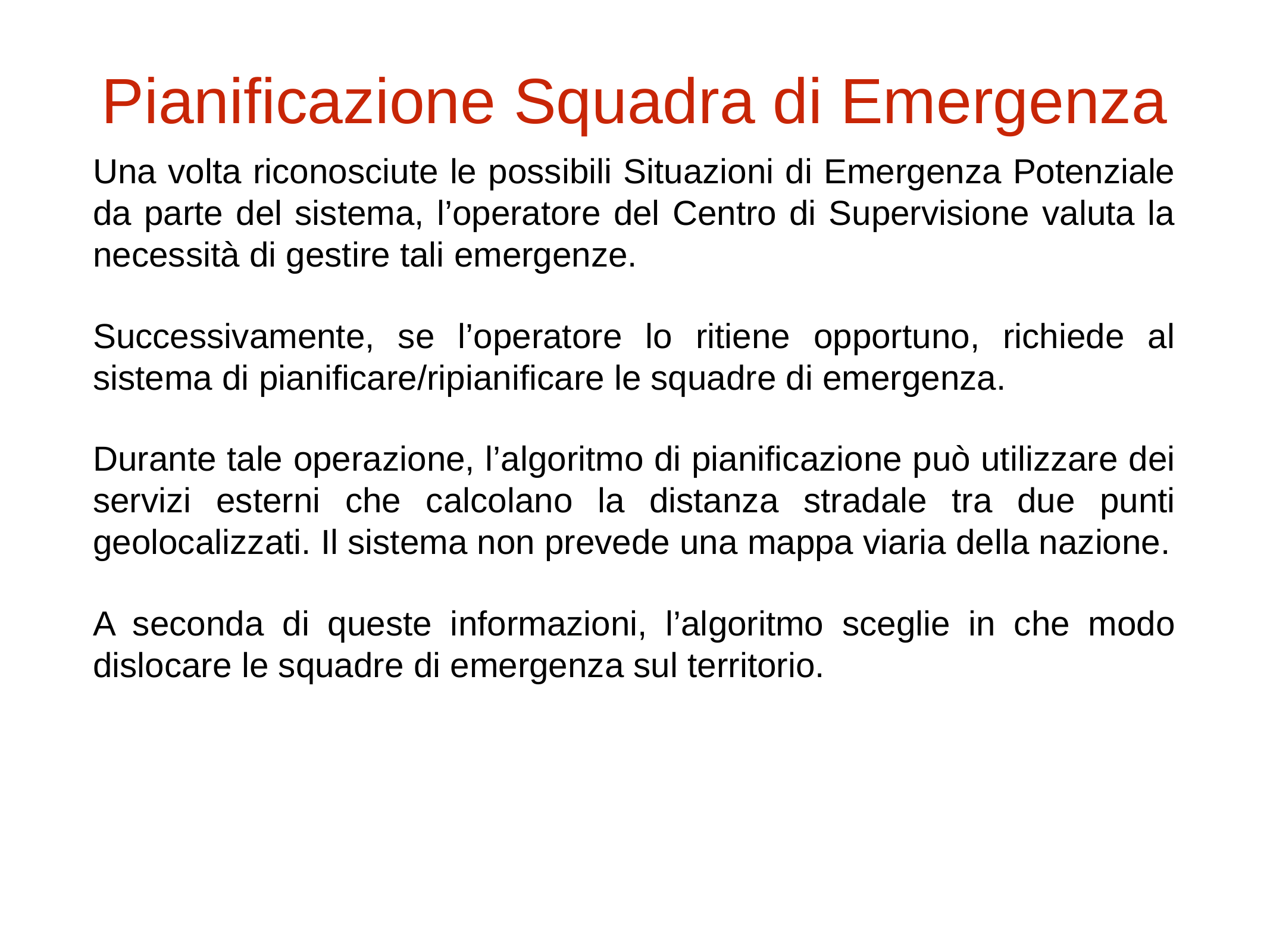

# Pianificazione Squadra di Emergenza
Una volta riconosciute le possibili Situazioni di Emergenza Potenziale da parte del sistema, l’operatore del Centro di Supervisione valuta la necessità di gestire tali emergenze.
Successivamente, se l’operatore lo ritiene opportuno, richiede al sistema di pianificare/ripianificare le squadre di emergenza.
Durante tale operazione, l’algoritmo di pianificazione può utilizzare dei servizi esterni che calcolano la distanza stradale tra due punti geolocalizzati. Il sistema non prevede una mappa viaria della nazione.
A seconda di queste informazioni, l’algoritmo sceglie in che modo dislocare le squadre di emergenza sul territorio.